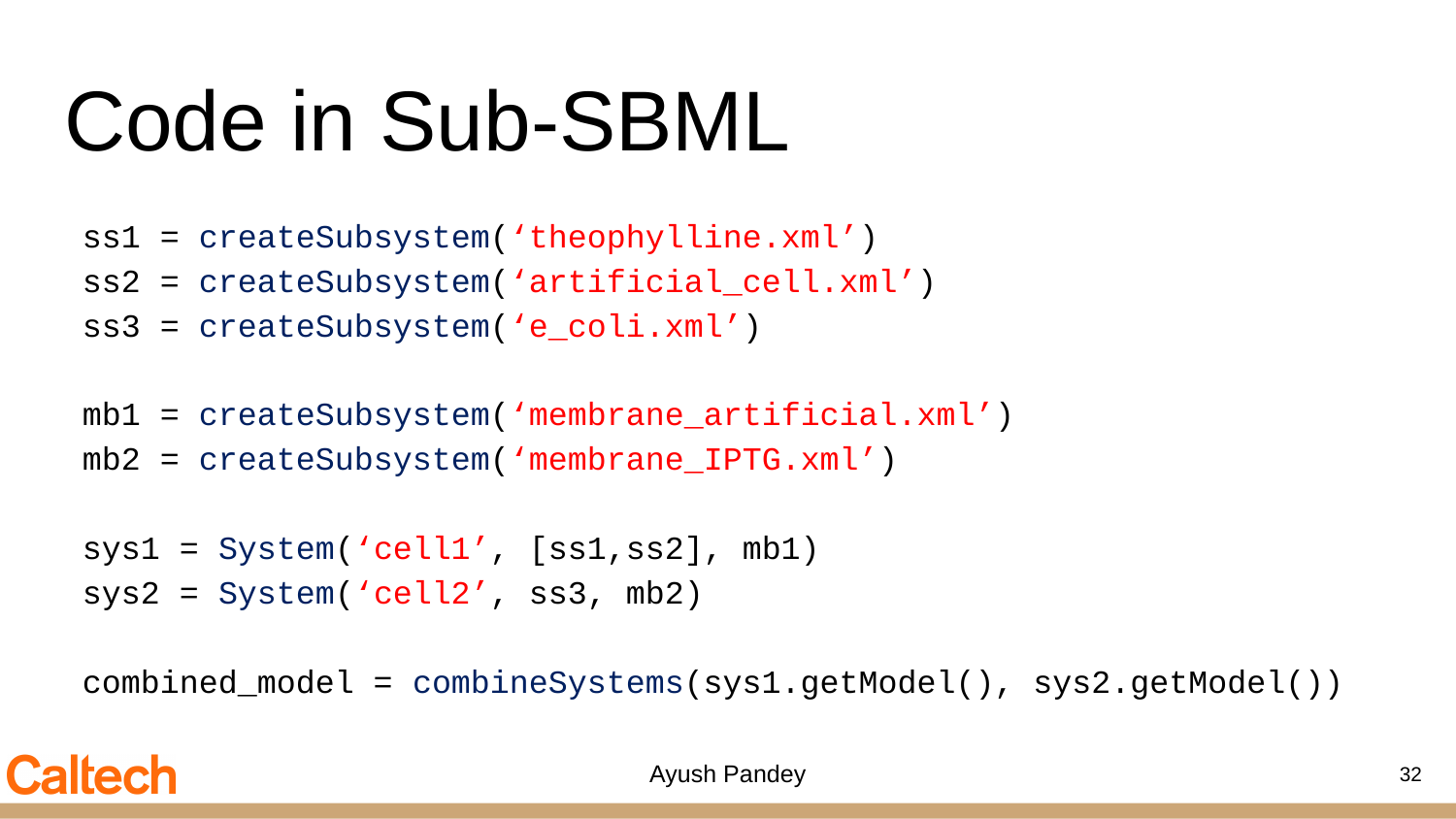

# Code in Sub-SBML
ss1 = createSubsystem(‘theophylline.xml’)
ss2 = createSubsystem(‘artificial_cell.xml’)
ss3 = createSubsystem(‘e_coli.xml’)

mb1 = createSubsystem(‘membrane_artificial.xml’)
mb2 = createSubsystem(‘membrane_IPTG.xml’)

sys1 = System(‘cell1’, [ss1,ss2], mb1)
sys2 = System(‘cell2’, ss3, mb2)

combined_model = combineSystems(sys1.getModel(), sys2.getModel())

32